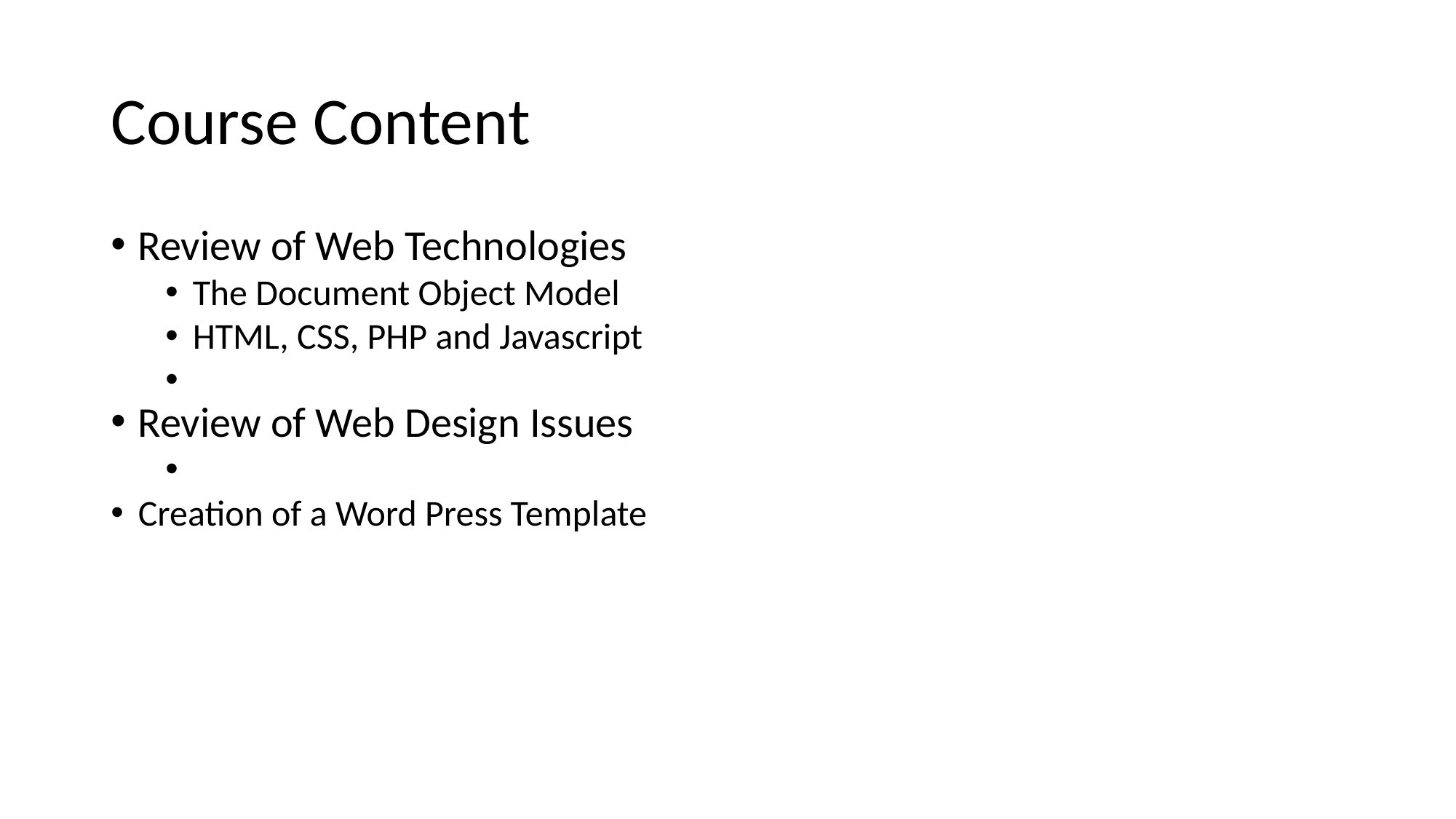

Course Content
Review of Web Technologies
The Document Object Model
HTML, CSS, PHP and Javascript

Review of Web Design Issues

Creation of a Word Press Template